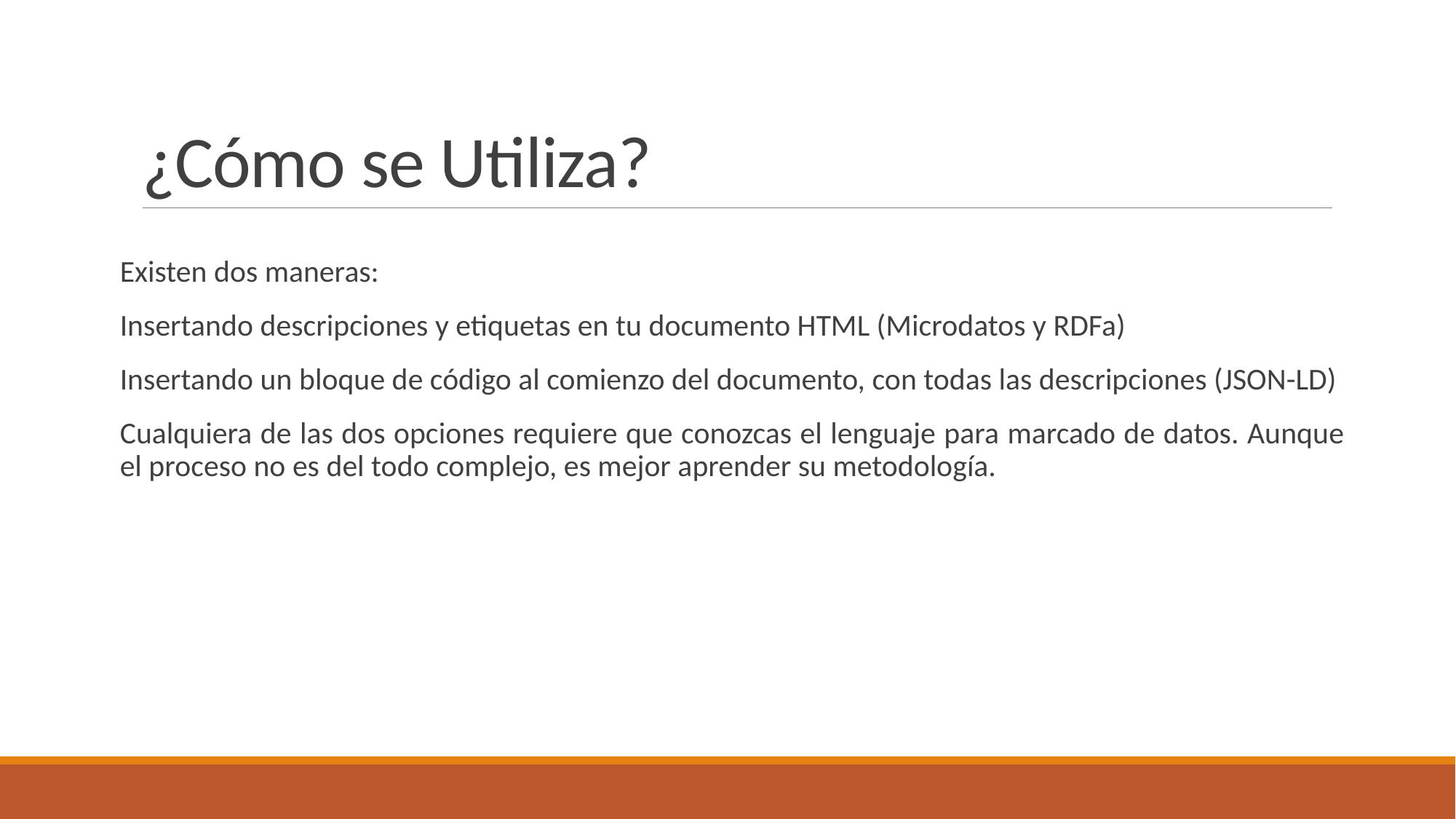

# ¿Cómo se Utiliza?
Existen dos maneras:
Insertando descripciones y etiquetas en tu documento HTML (Microdatos y RDFa)
Insertando un bloque de código al comienzo del documento, con todas las descripciones (JSON-LD)
Cualquiera de las dos opciones requiere que conozcas el lenguaje para marcado de datos. Aunque el proceso no es del todo complejo, es mejor aprender su metodología.